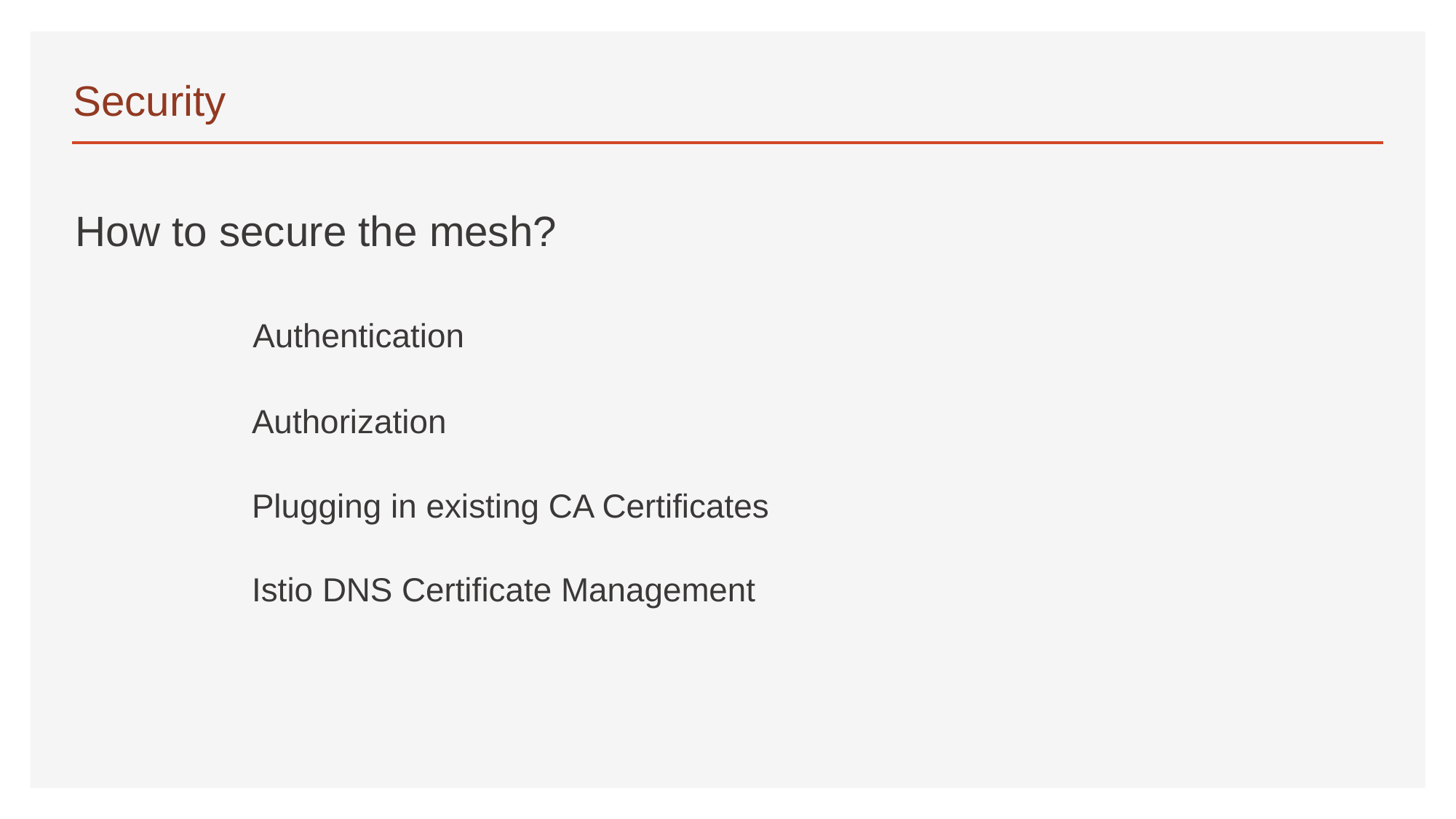

# Security

How to secure the mesh?
               Authentication
                   Authorization
                   Plugging in existing CA Certificates
                   Istio DNS Certificate Management